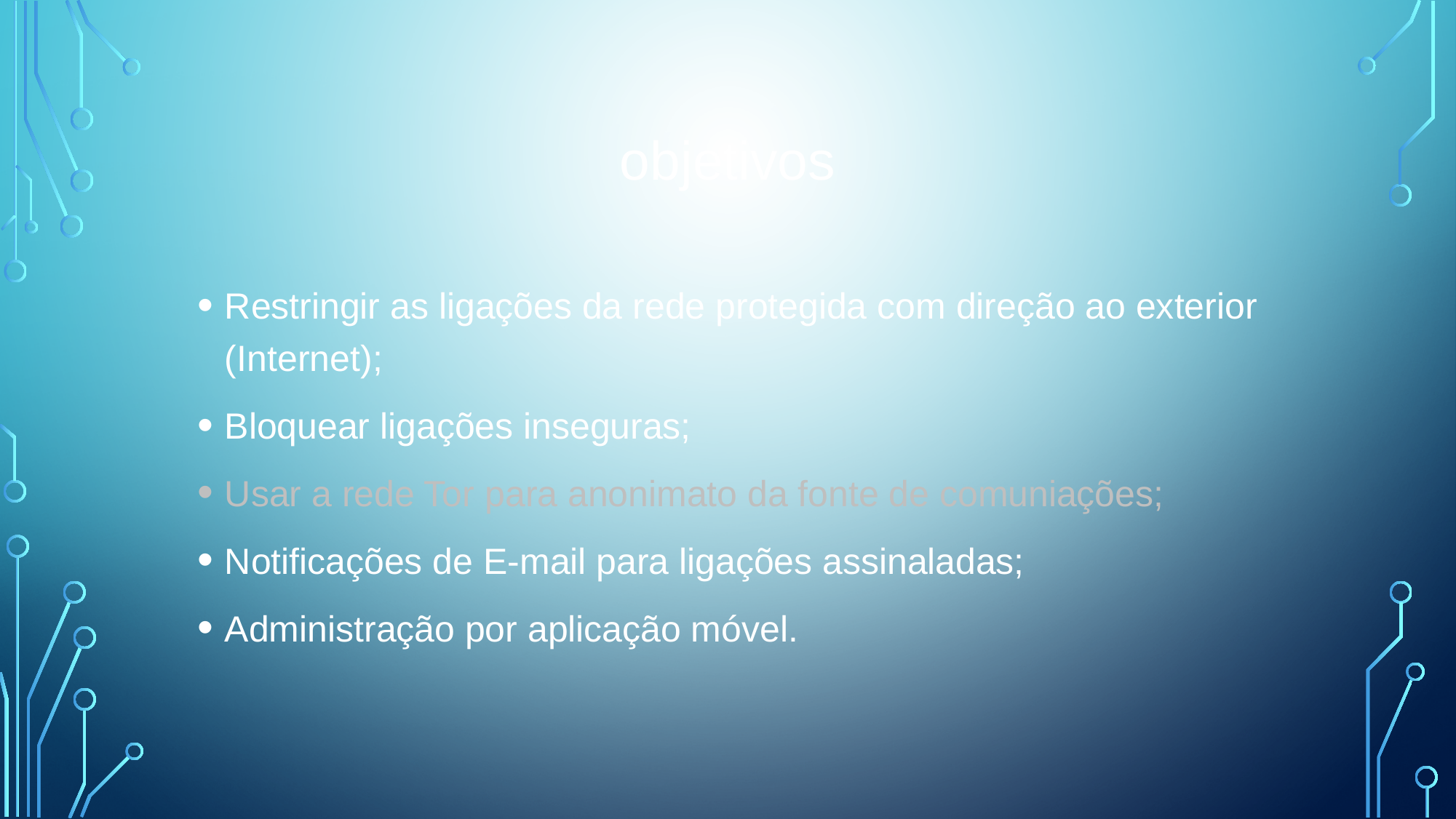

objetivos
Restringir as ligações da rede protegida com direção ao exterior (Internet);
Bloquear ligações inseguras;
Usar a rede Tor para anonimato da fonte de comuniações;
Notificações de E-mail para ligações assinaladas;
Administração por aplicação móvel.